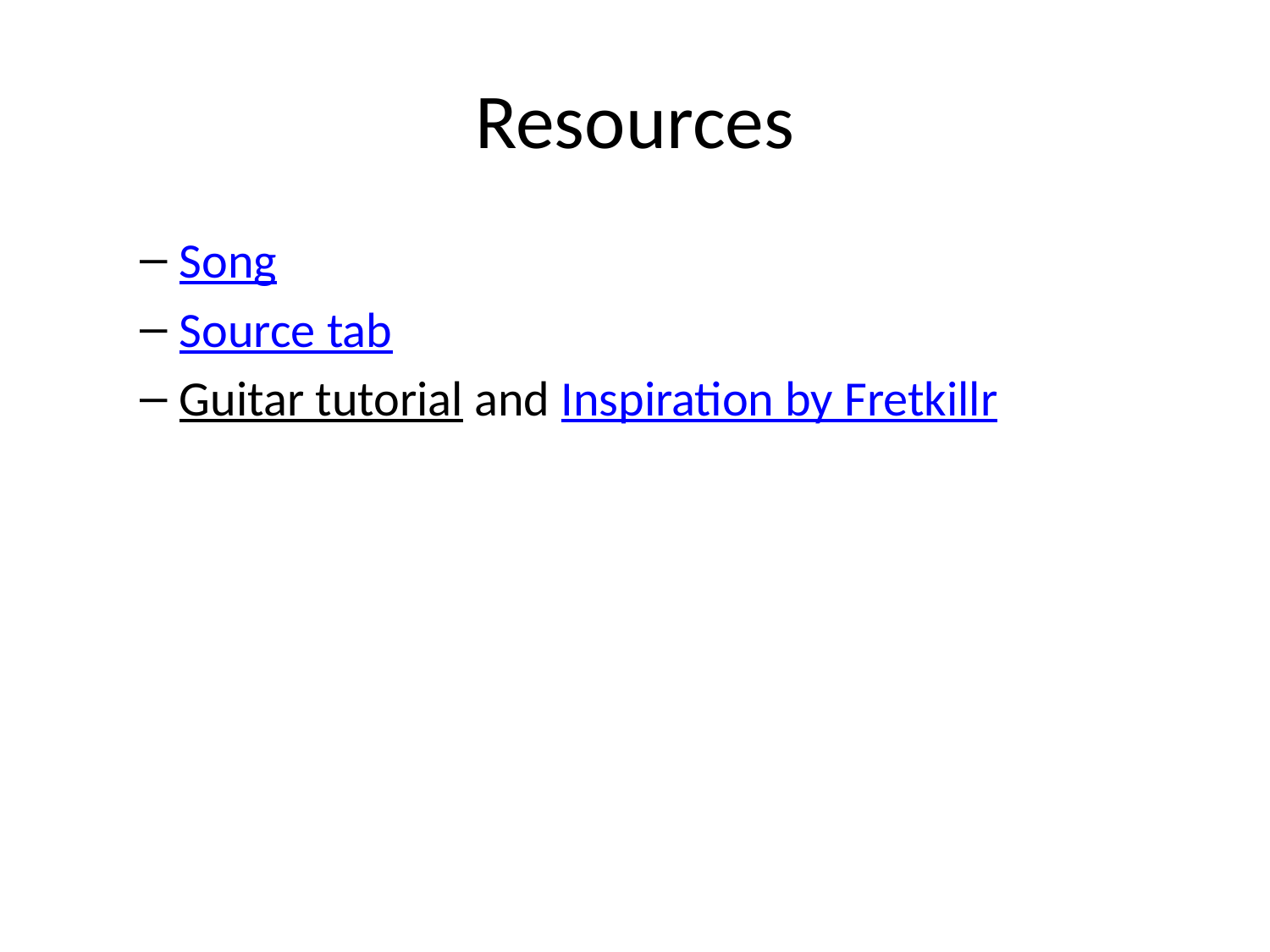

# Resources
Song
Source tab
Guitar tutorial and Inspiration by Fretkillr